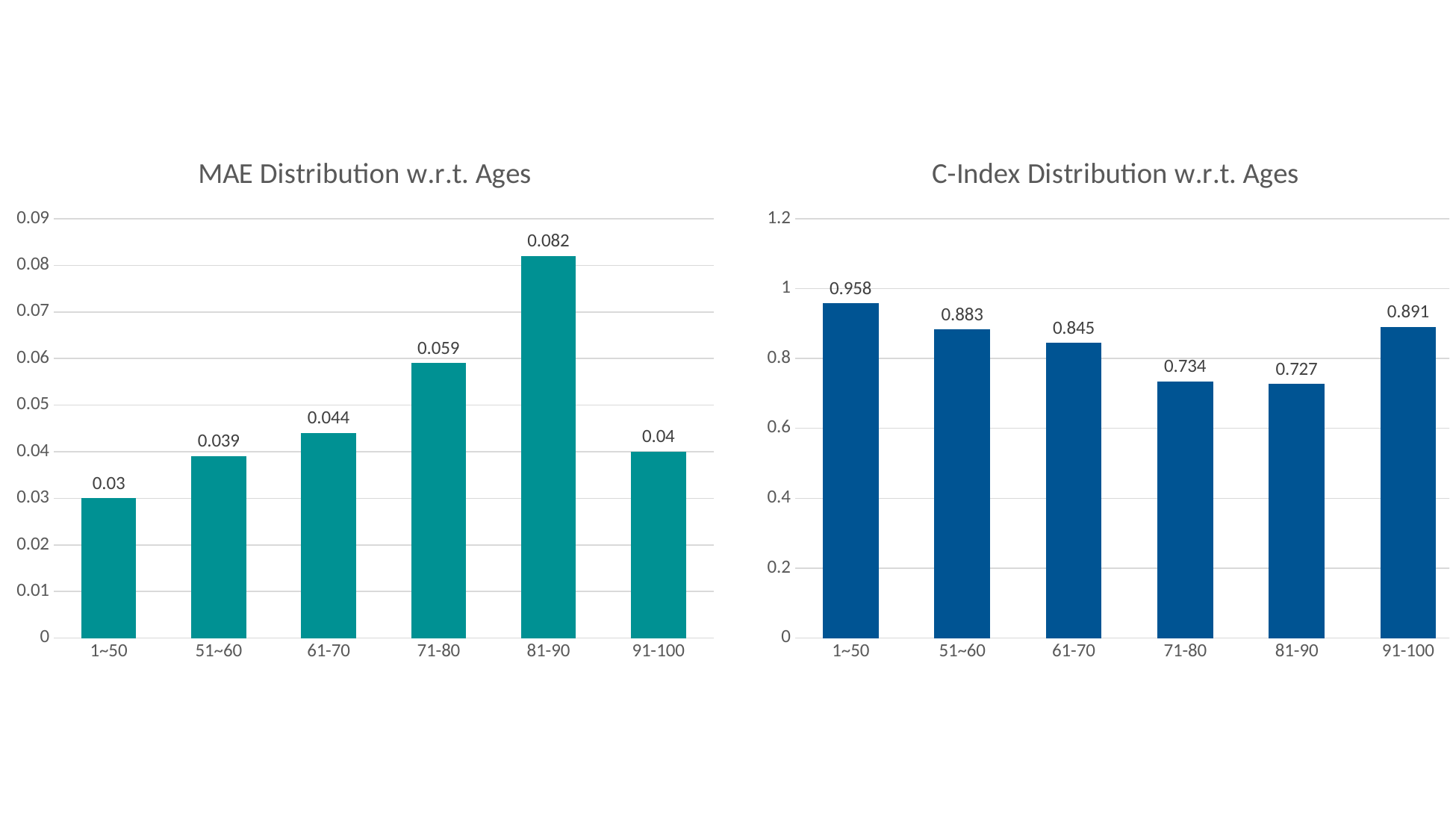

### Chart: MAE Distribution w.r.t. Ages

| Category | MAE |
|---|---|
| 1~50 | 0.03 |
| 51~60 | 0.039 |
| 61-70 | 0.044 |
| 71-80 | 0.059 |
| 81-90 | 0.082 |
| 91-100 | 0.04 |

### Chart: C-Index Distribution w.r.t. Ages

| Category | C-Index |
|---|---|
| 1~50 | 0.958 |
| 51~60 | 0.883 |
| 61-70 | 0.845 |
| 71-80 | 0.734 |
| 81-90 | 0.727 |
| 91-100 | 0.891 |